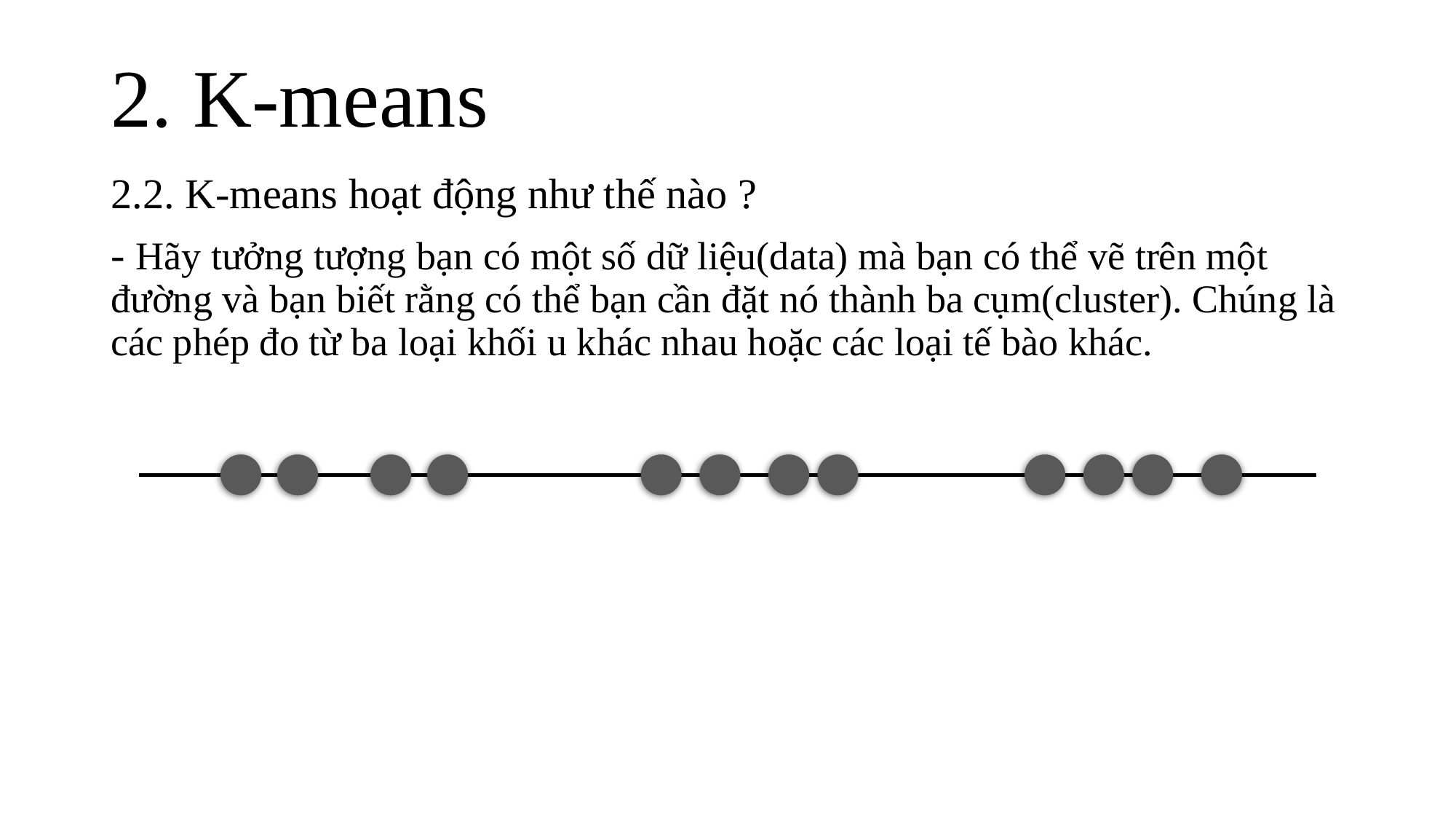

# 2. K-means
2.2. K-means hoạt động như thế nào ?
- Hãy tưởng tượng bạn có một số dữ liệu(data) mà bạn có thể vẽ trên một đường và bạn biết rằng có thể bạn cần đặt nó thành ba cụm(cluster). Chúng là các phép đo từ ba loại khối u khác nhau hoặc các loại tế bào khác.